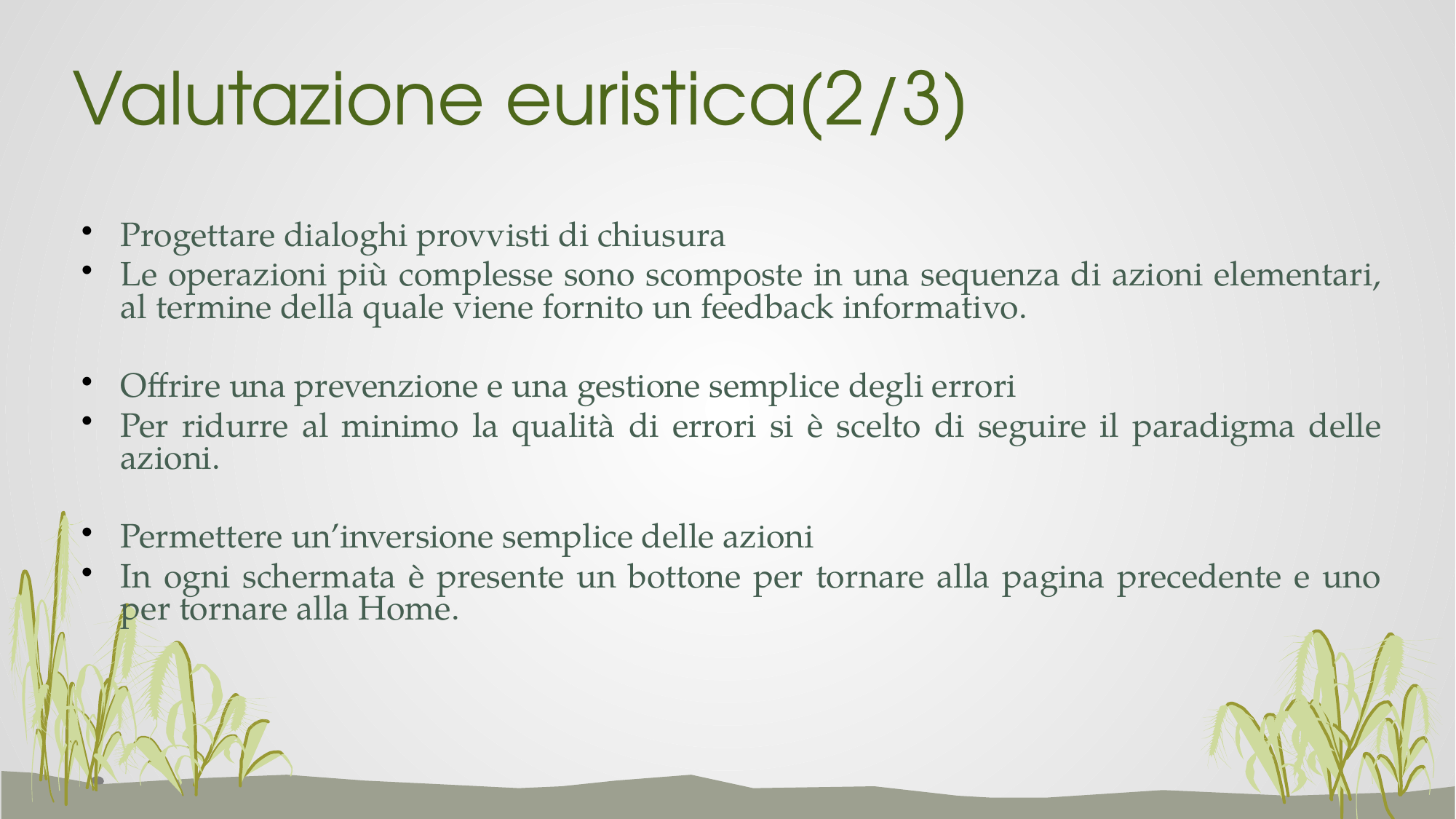

Valutazione euristica(2/3)
Progettare dialoghi provvisti di chiusura
Le operazioni più complesse sono scomposte in una sequenza di azioni elementari, al termine della quale viene fornito un feedback informativo.

Offrire una prevenzione e una gestione semplice degli errori
Per ridurre al minimo la qualità di errori si è scelto di seguire il paradigma delle azioni.

Permettere un’inversione semplice delle azioni
In ogni schermata è presente un bottone per tornare alla pagina precedente e uno per tornare alla Home.